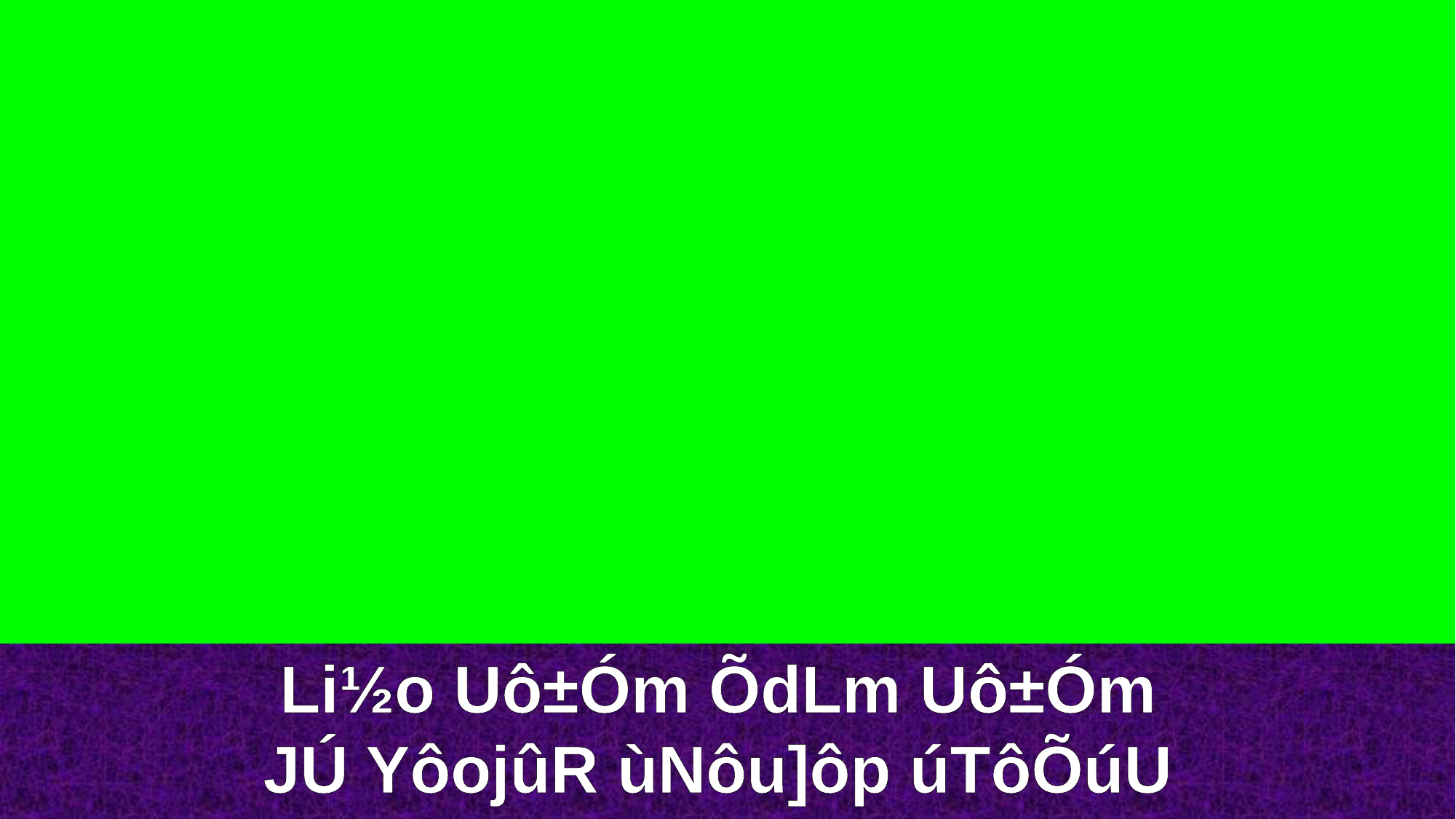

Li½o Uô±Óm ÕdLm Uô±Óm
JÚ YôojûR ùNôu]ôp úTôÕúU